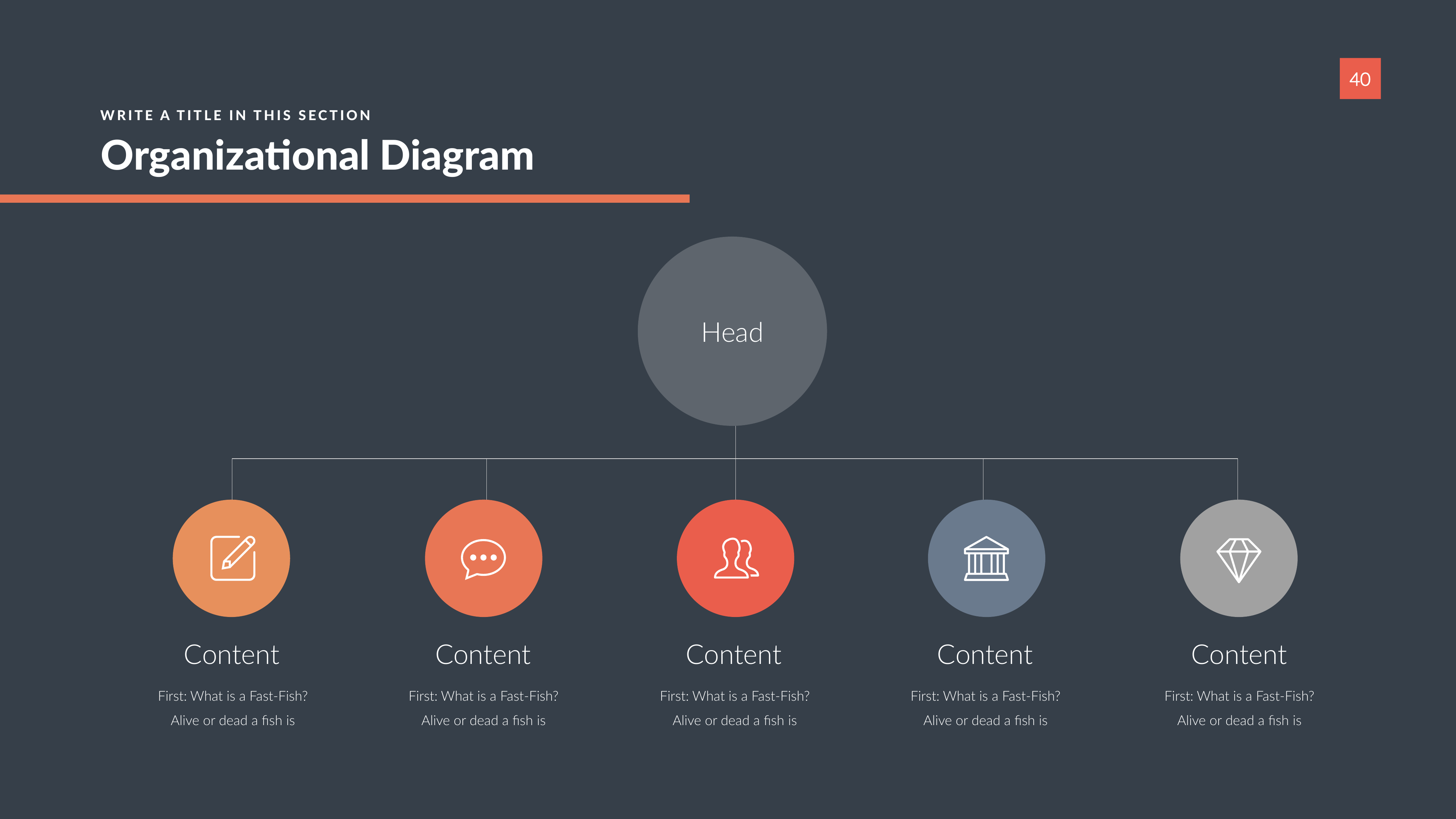

WRITE A TITLE IN THIS SECTION
Organizational Diagram

Head

Content
Content
Content
Content
Content
First: What is a Fast-Fish? Alive or dead a fish is
First: What is a Fast-Fish? Alive or dead a fish is
First: What is a Fast-Fish? Alive or dead a fish is
First: What is a Fast-Fish? Alive or dead a fish is
First: What is a Fast-Fish? Alive or dead a fish is